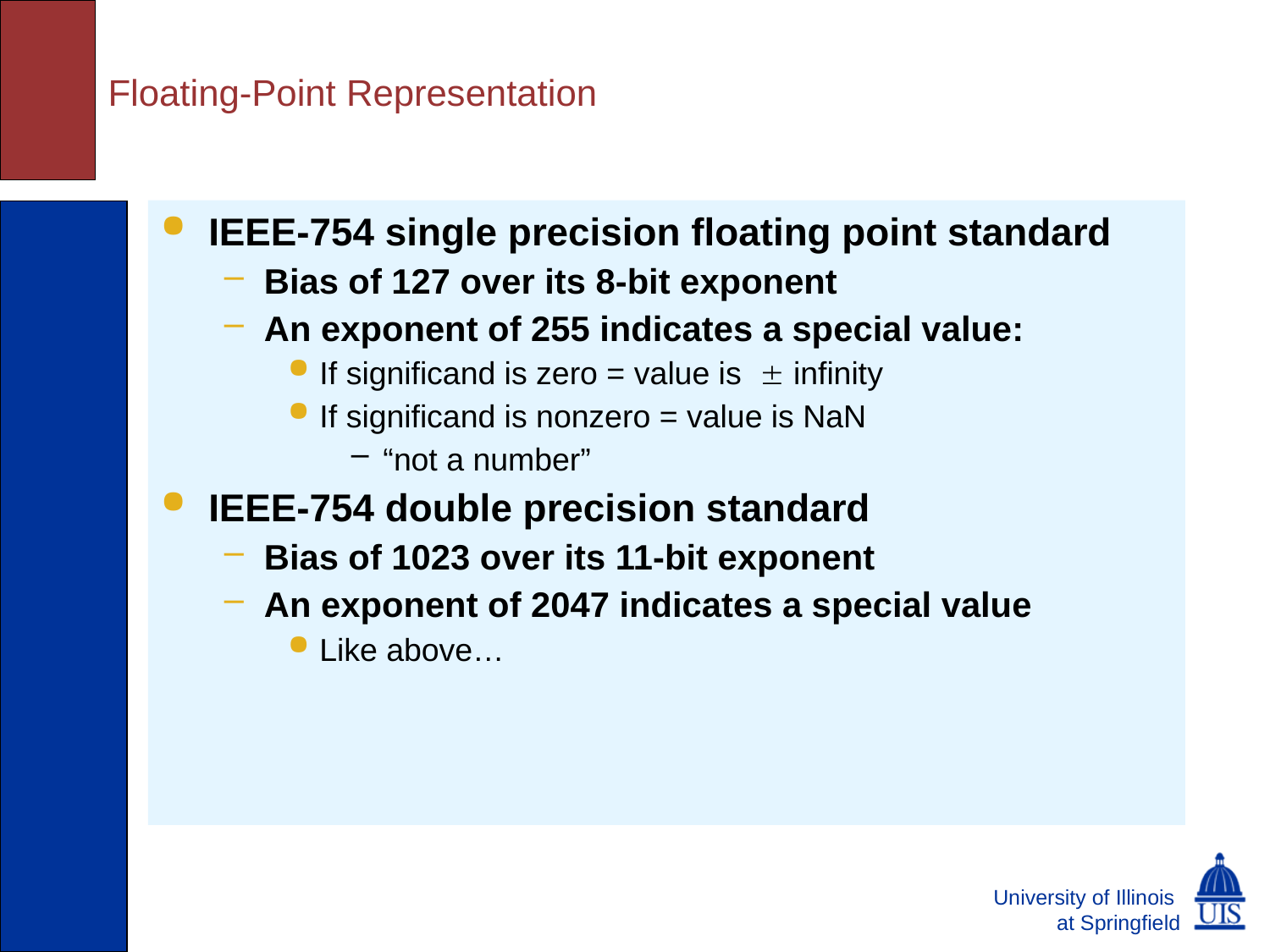

# Floating-Point Representation
IEEE-754 single precision floating point standard
Bias of 127 over its 8-bit exponent
An exponent of 255 indicates a special value:
If significand is zero = value is  ± infinity
If significand is nonzero = value is NaN
“not a number”
IEEE-754 double precision standard
Bias of 1023 over its 11-bit exponent
An exponent of 2047 indicates a special value
Like above…